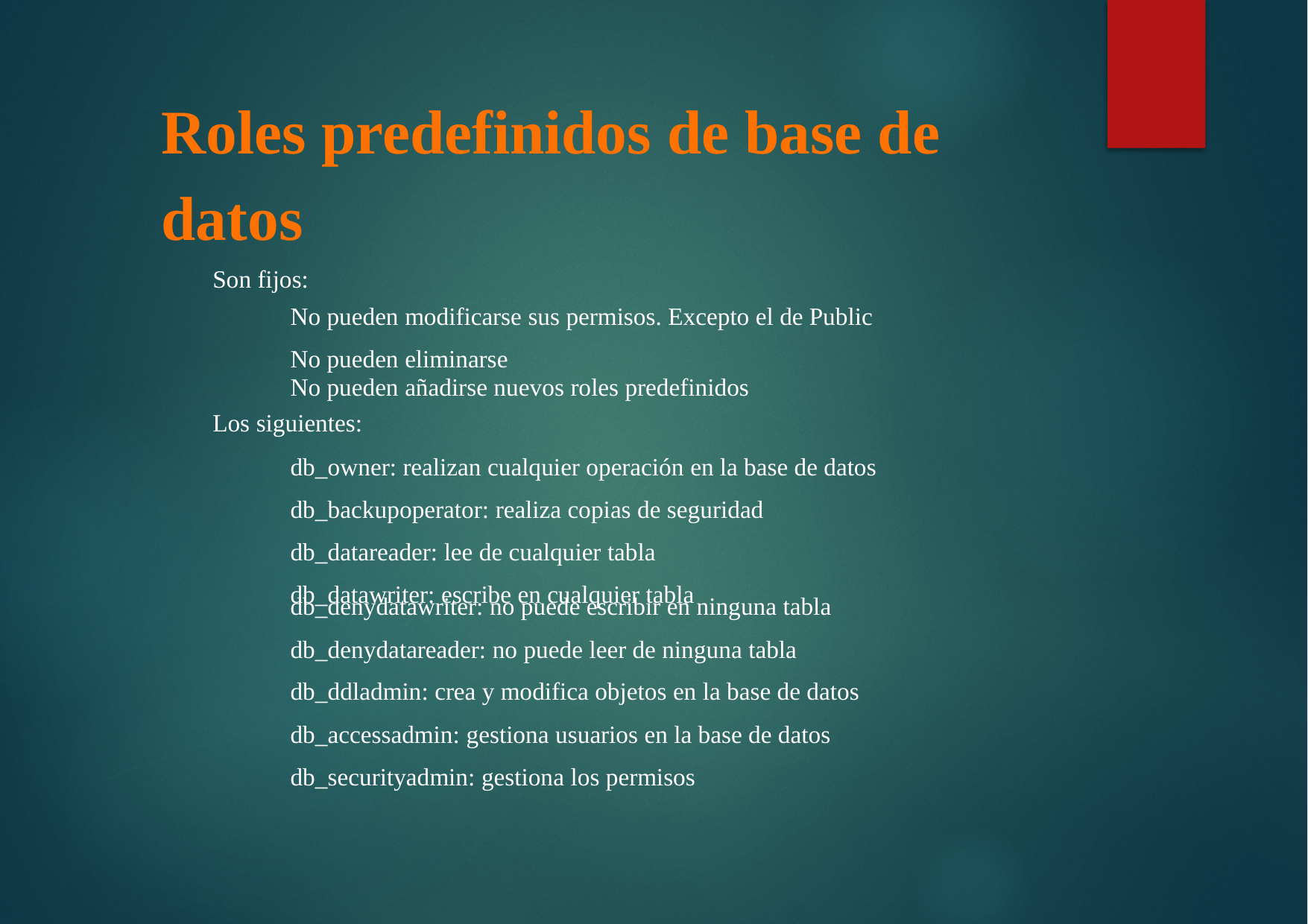

Roles predefinidos de base de

datos
Son fijos:
No pueden modificarse sus permisos. Excepto el de Public
No pueden eliminarse
No pueden añadirse nuevos roles predefinidos
Los siguientes:
db_owner: realizan cualquier operación en la base de datos
db_backupoperator: realiza copias de seguridad
db_datareader: lee de cualquier tabla
db_datawriter: escribe en cualquier tabla
db_denydatawriter: no puede escribir en ninguna tabla
db_denydatareader: no puede leer de ninguna tabla
db_ddladmin: crea y modifica objetos en la base de datos
db_accessadmin: gestiona usuarios en la base de datos
db_securityadmin: gestiona los permisos